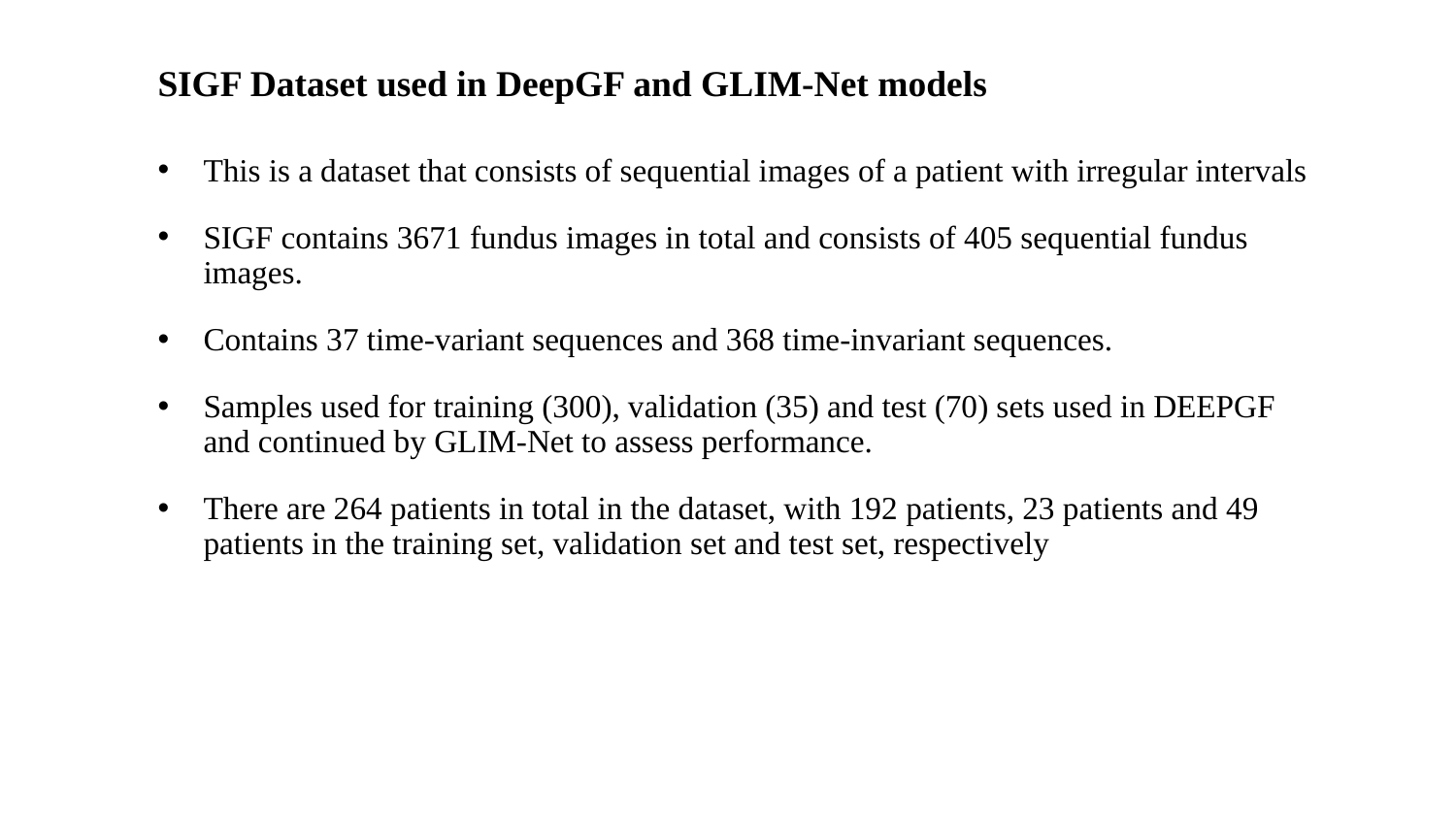

SIGF Dataset used in DeepGF and GLIM-Net models
This is a dataset that consists of sequential images of a patient with irregular intervals
SIGF contains 3671 fundus images in total and consists of 405 sequential fundus images.
Contains 37 time-variant sequences and 368 time-invariant sequences.
Samples used for training (300), validation (35) and test (70) sets used in DEEPGF and continued by GLIM-Net to assess performance.
There are 264 patients in total in the dataset, with 192 patients, 23 patients and 49 patients in the training set, validation set and test set, respectively